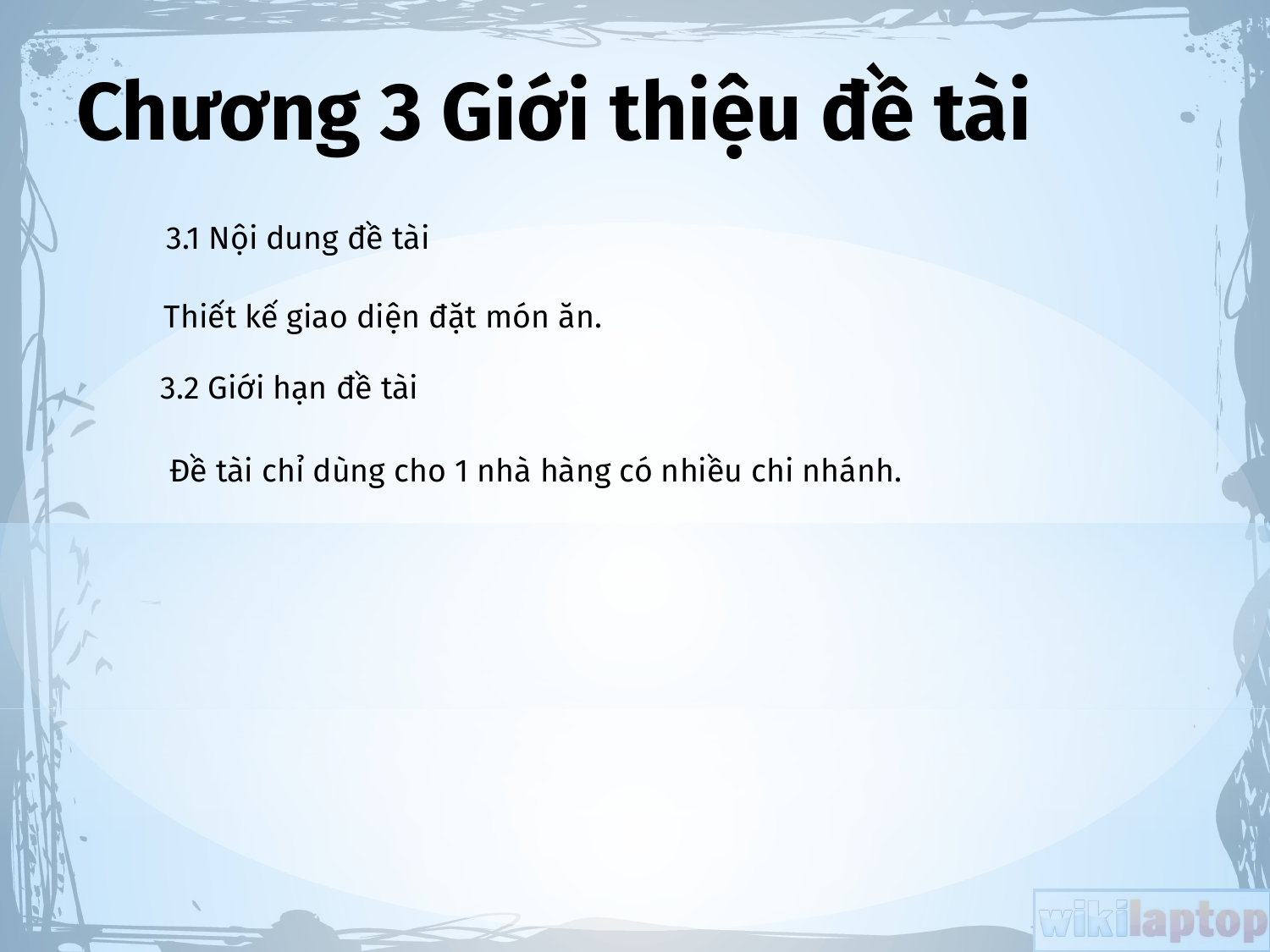

# Chương 3 Giới thiệu đề tài
3.1 Nội dung đề tài
Thiết kế giao diện đặt món ăn.
3.2 Giới hạn đề tài
 Đề tài chỉ dùng cho 1 nhà hàng có nhiều chi nhánh.